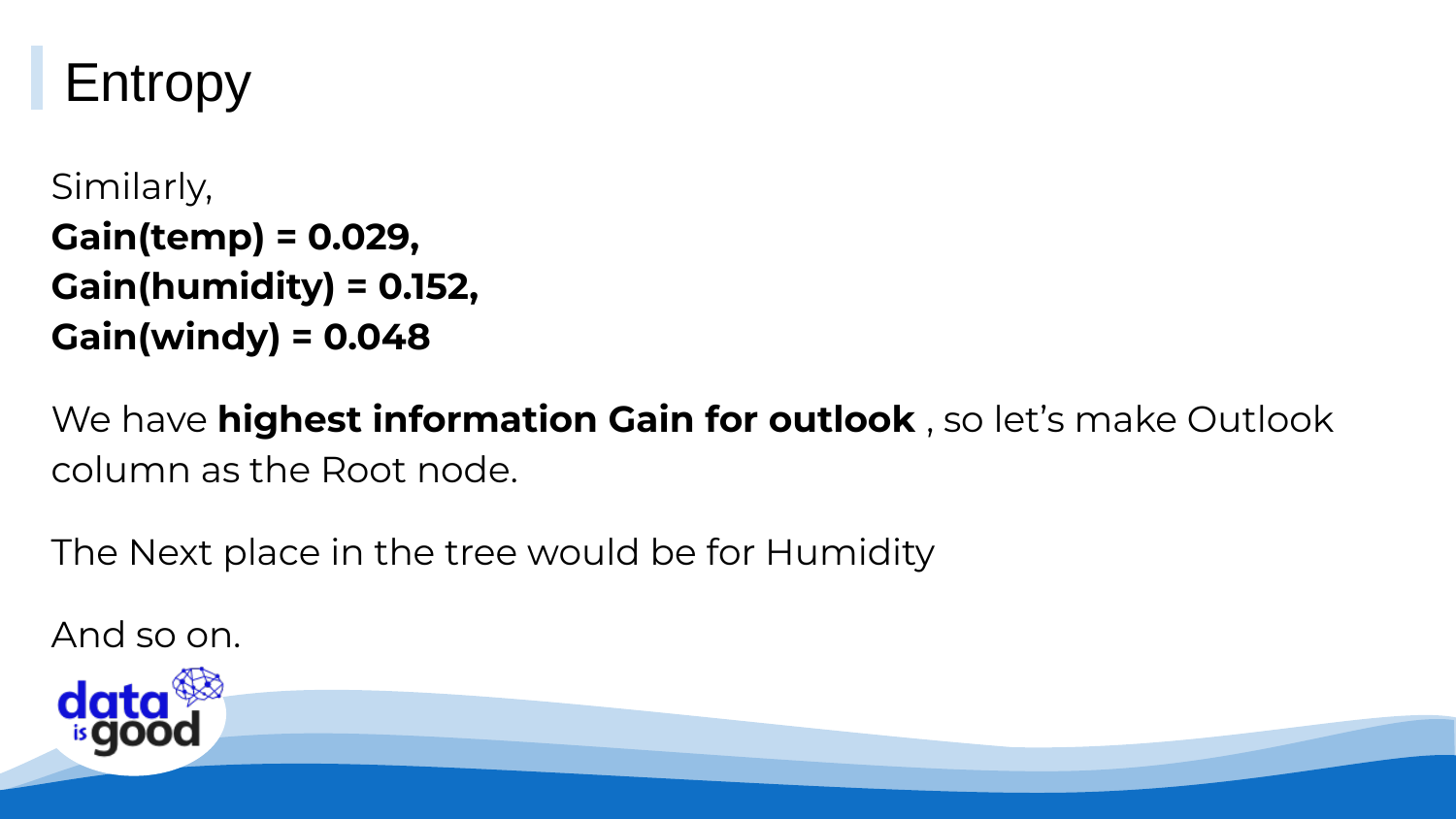

# Entropy
Similarly,
Gain(temp) = 0.029,
Gain(humidity) = 0.152,
Gain(windy) = 0.048
We have highest information Gain for outlook , so let’s make Outlook column as the Root node.
The Next place in the tree would be for Humidity
And so on.